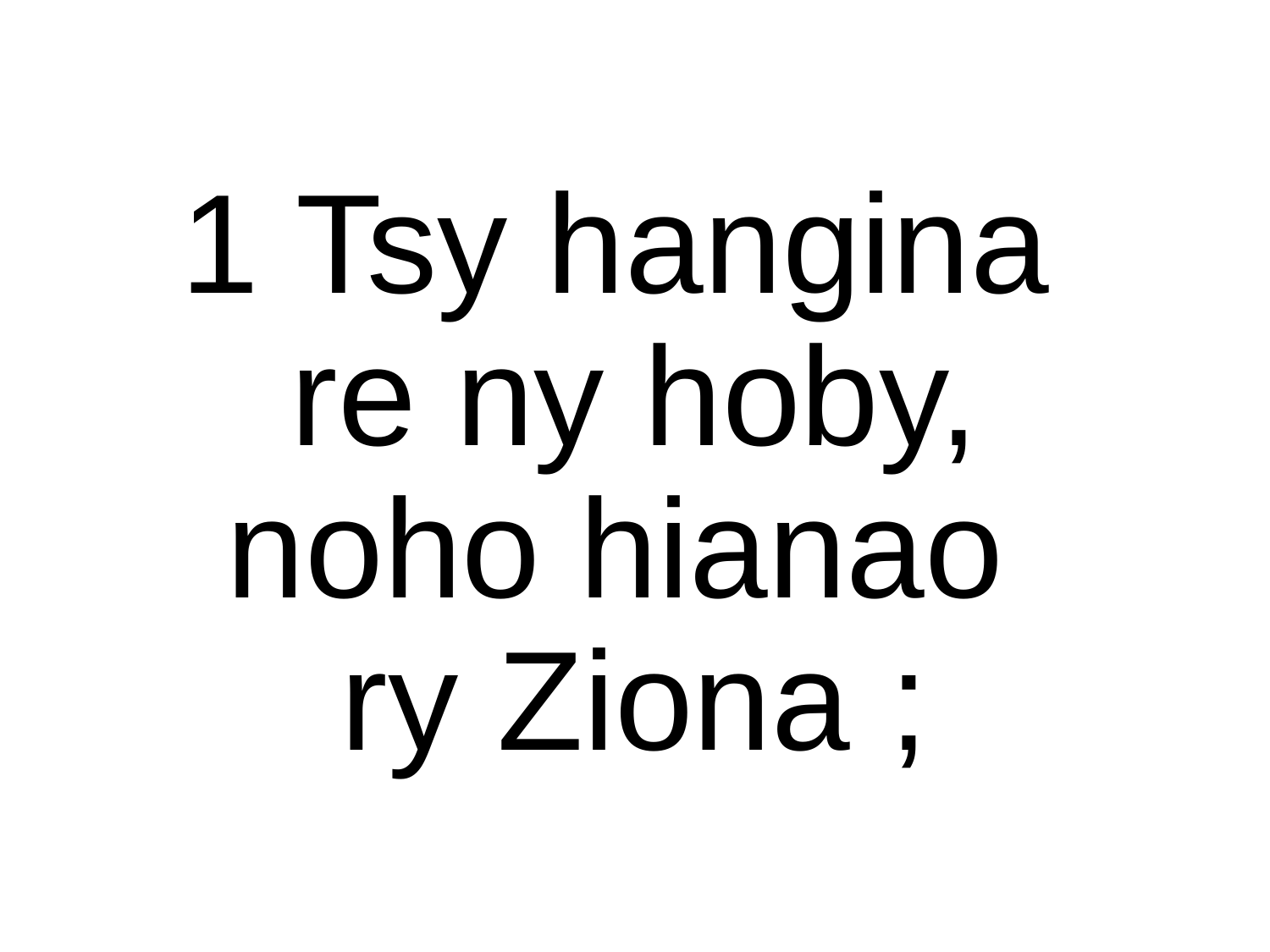

1 Tsy hangina
re ny hoby,
noho hianao
ry Ziona ;